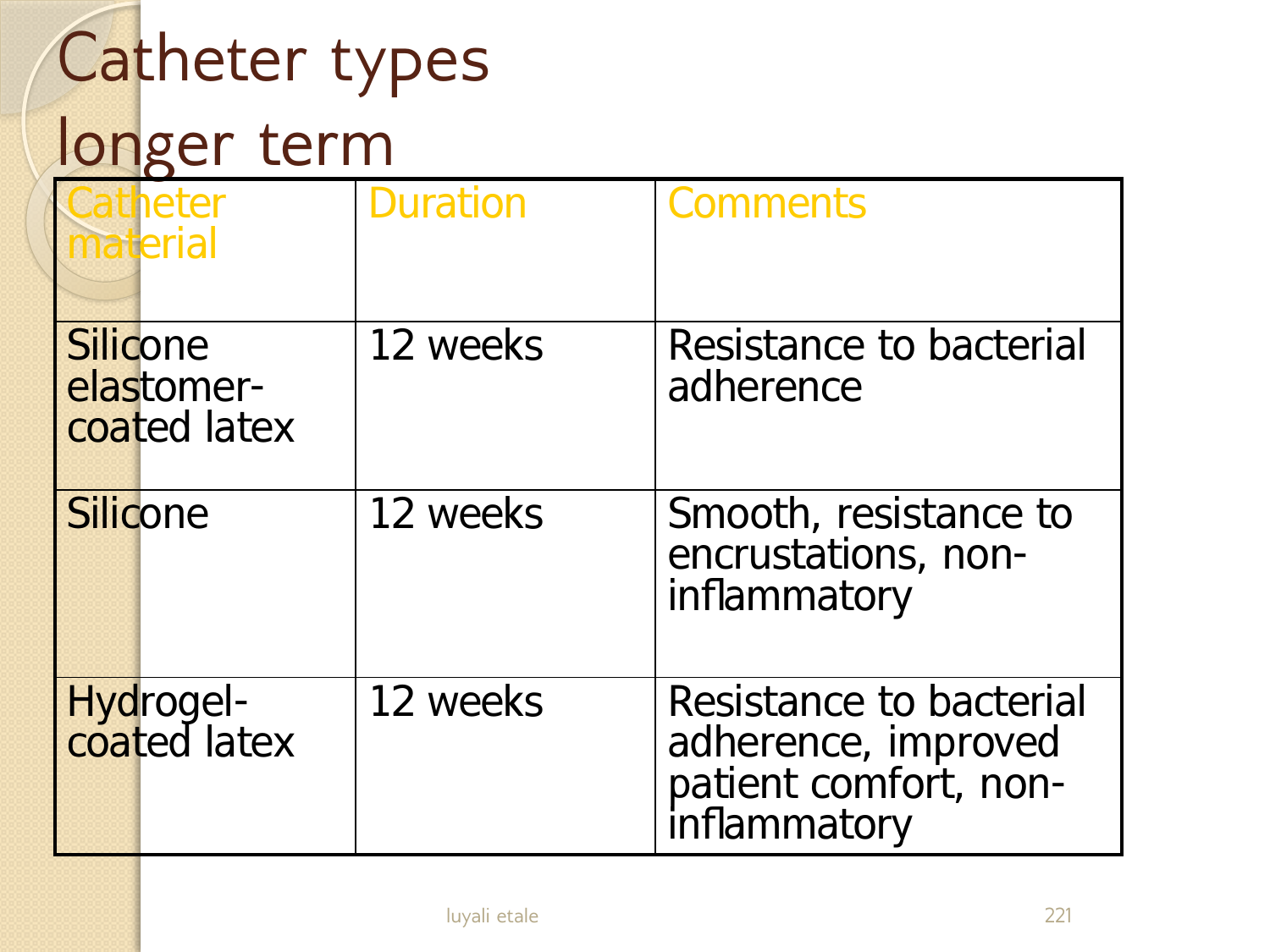

# Catheter types longer term
| Catheter material | Duration | Comments |
| --- | --- | --- |
| Silicone elastomer-coated latex | 12 weeks | Resistance to bacterial adherence |
| Silicone | 12 weeks | Smooth, resistance to encrustations, non-inflammatory |
| Hydrogel-coated latex | 12 weeks | Resistance to bacterial adherence, improved patient comfort, non-inflammatory |
luyali etale
221